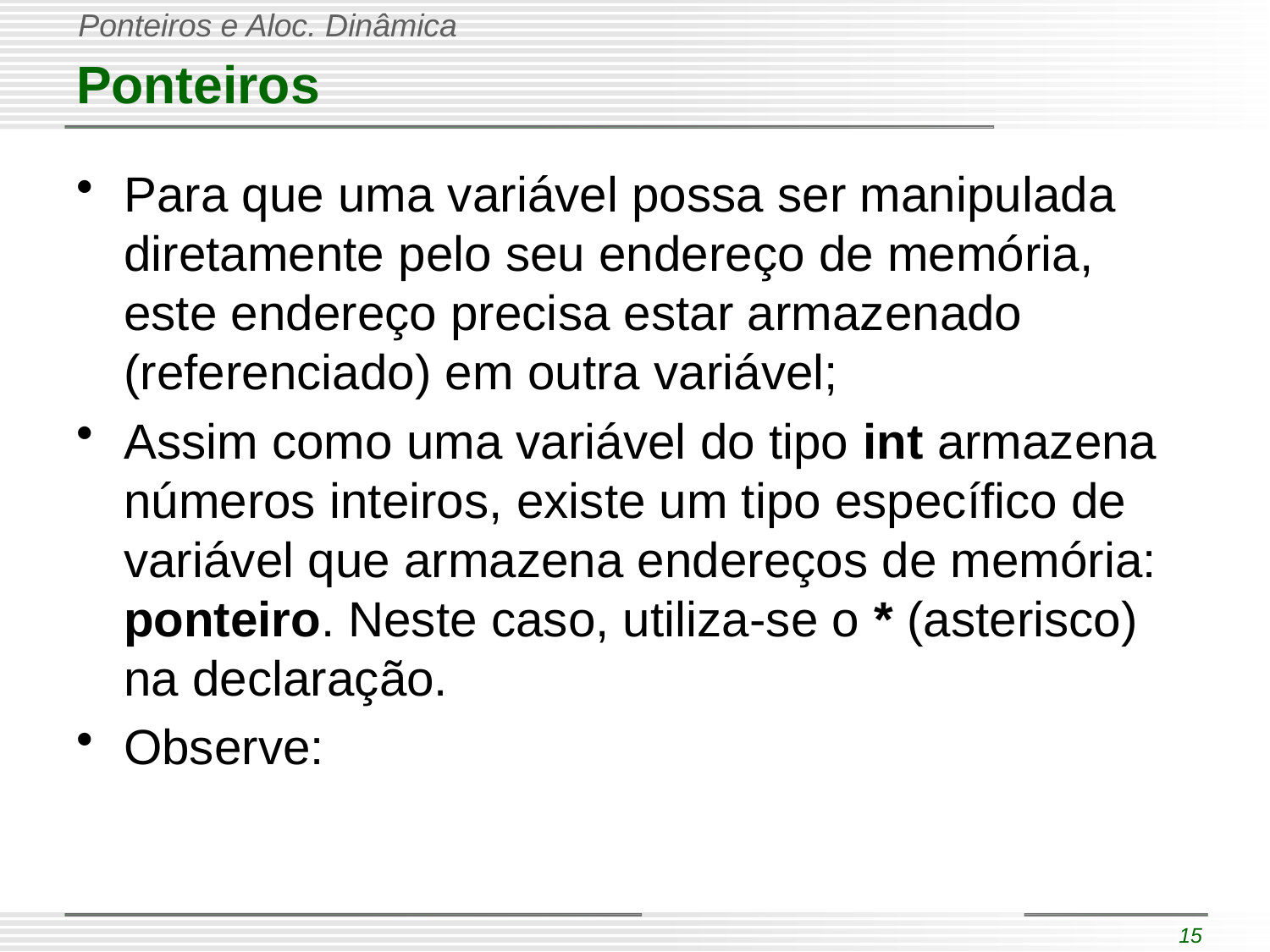

# Ponteiros
Para que uma variável possa ser manipulada diretamente pelo seu endereço de memória, este endereço precisa estar armazenado (referenciado) em outra variável;
Assim como uma variável do tipo int armazena números inteiros, existe um tipo específico de variável que armazena endereços de memória: ponteiro. Neste caso, utiliza-se o * (asterisco) na declaração.
Observe: